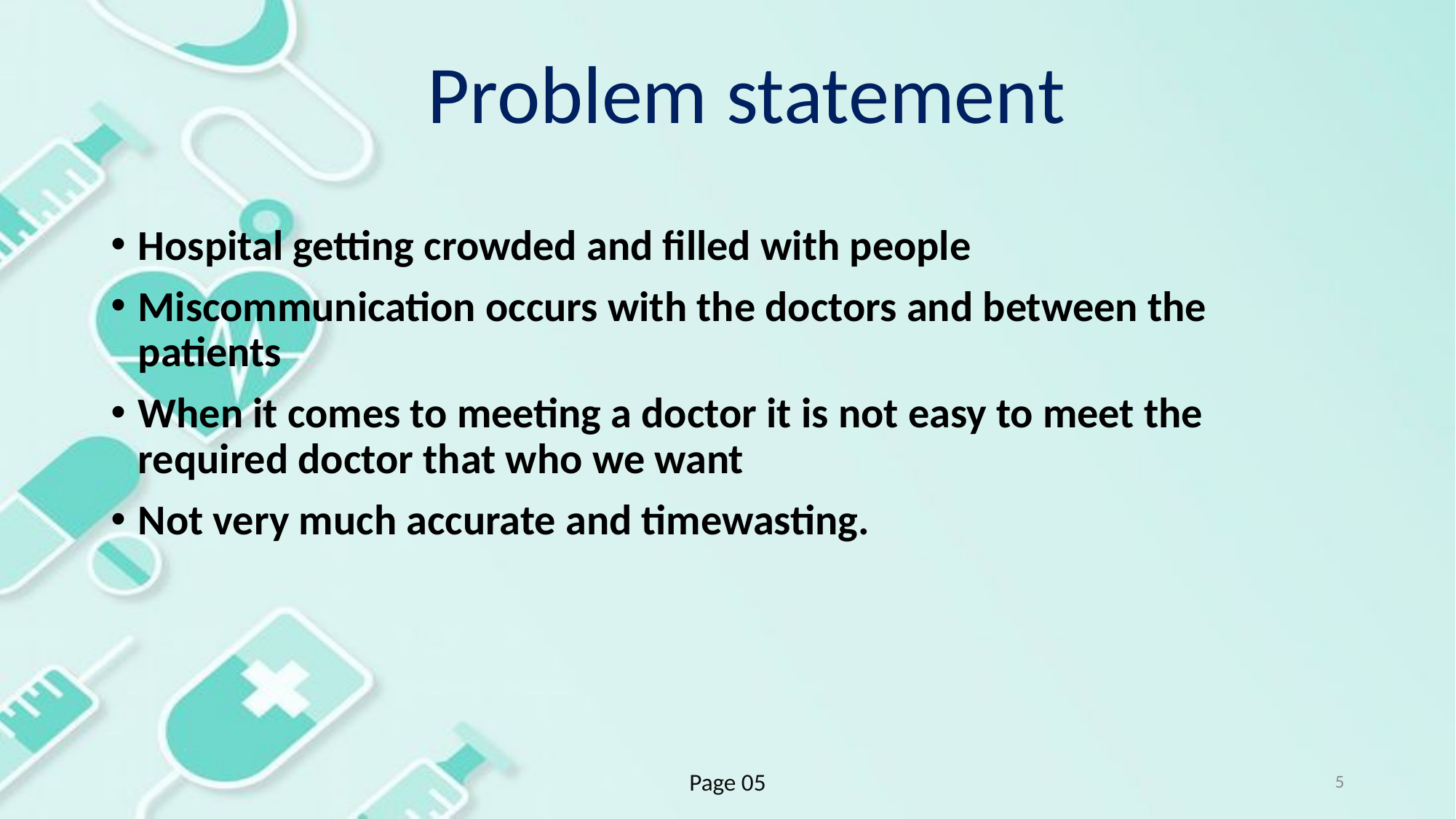

# Problem statement
Hospital getting crowded and filled with people
Miscommunication occurs with the doctors and between the patients
When it comes to meeting a doctor it is not easy to meet the required doctor that who we want
Not very much accurate and timewasting.

Page 05
5